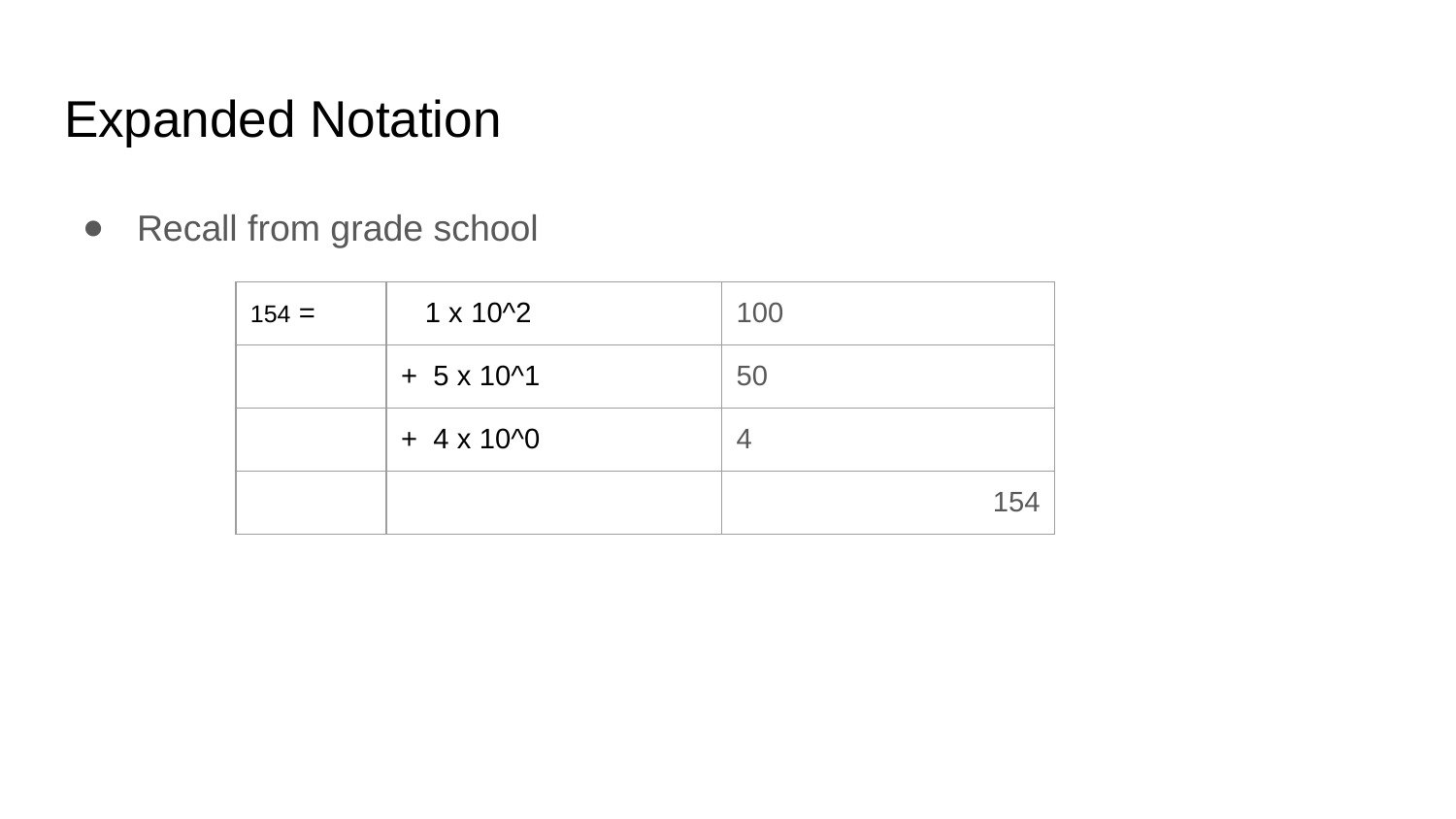

# Expanded Notation
Recall from grade school

| 154 = | 1 x 10^2 | 100 |
| --- | --- | --- |
|  | + 5 x 10^1 | 50 |
|  | + 4 x 10^0 | 4 |
|  |  | 154 |